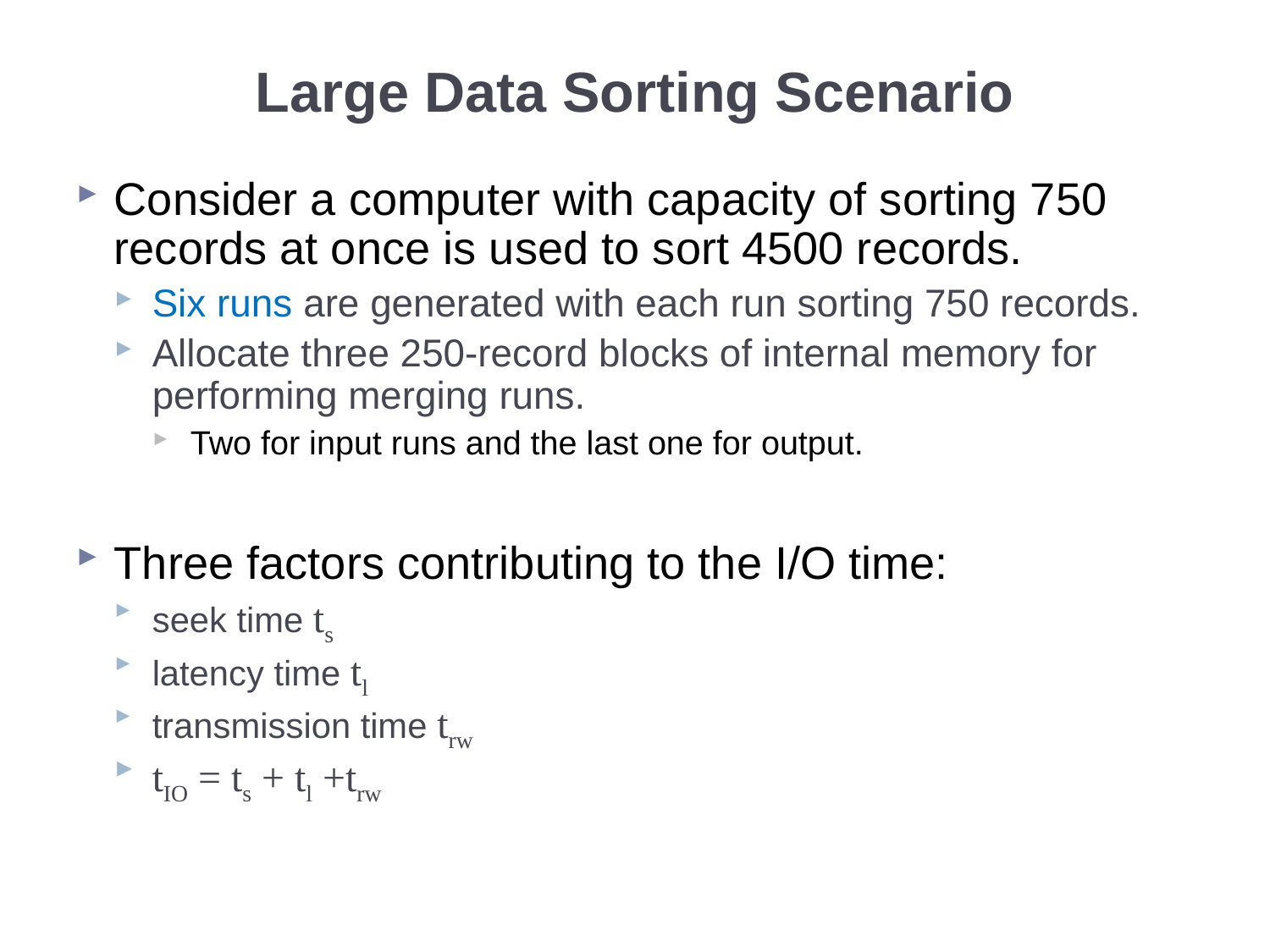

# Large Data Sorting Scenario

Consider a computer with capacity of sorting 750 records at once is used to sort 4500 records.
Six runs are generated with each run sorting 750 records.
Allocate three 250-record blocks of internal memory for performing merging runs.
Two for input runs and the last one for output.

Three factors contributing to the I/O time:
seek time ts
latency time tl
transmission time trw
tIO = ts + tl +trw